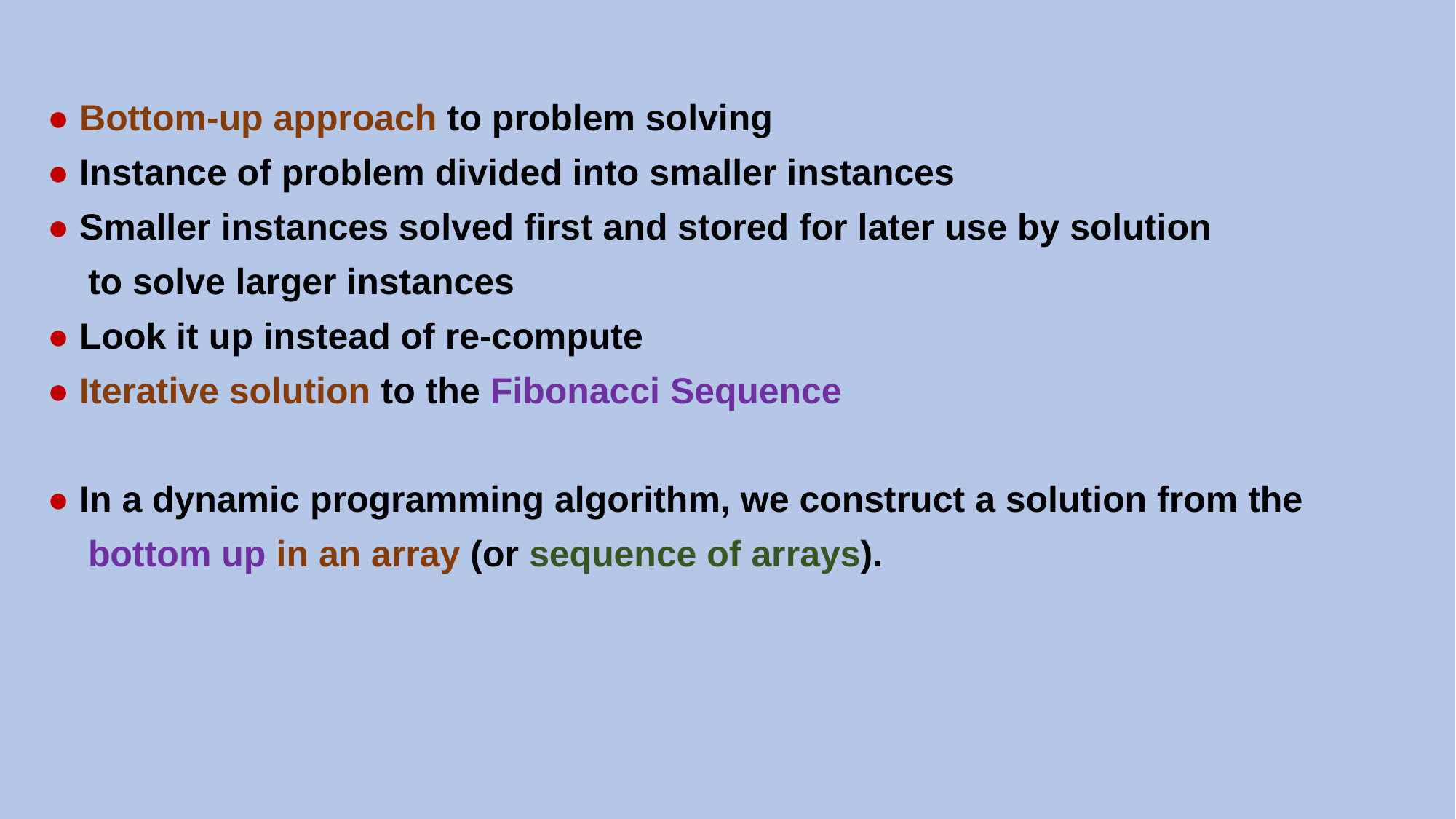

● Bottom-up approach to problem solving
● Instance of problem divided into smaller instances
● Smaller instances solved first and stored for later use by solution
    to solve larger instances
● Look it up instead of re-compute
● Iterative solution to the Fibonacci Sequence

● In a dynamic programming algorithm, we construct a solution from the
    bottom up in an array (or sequence of arrays).